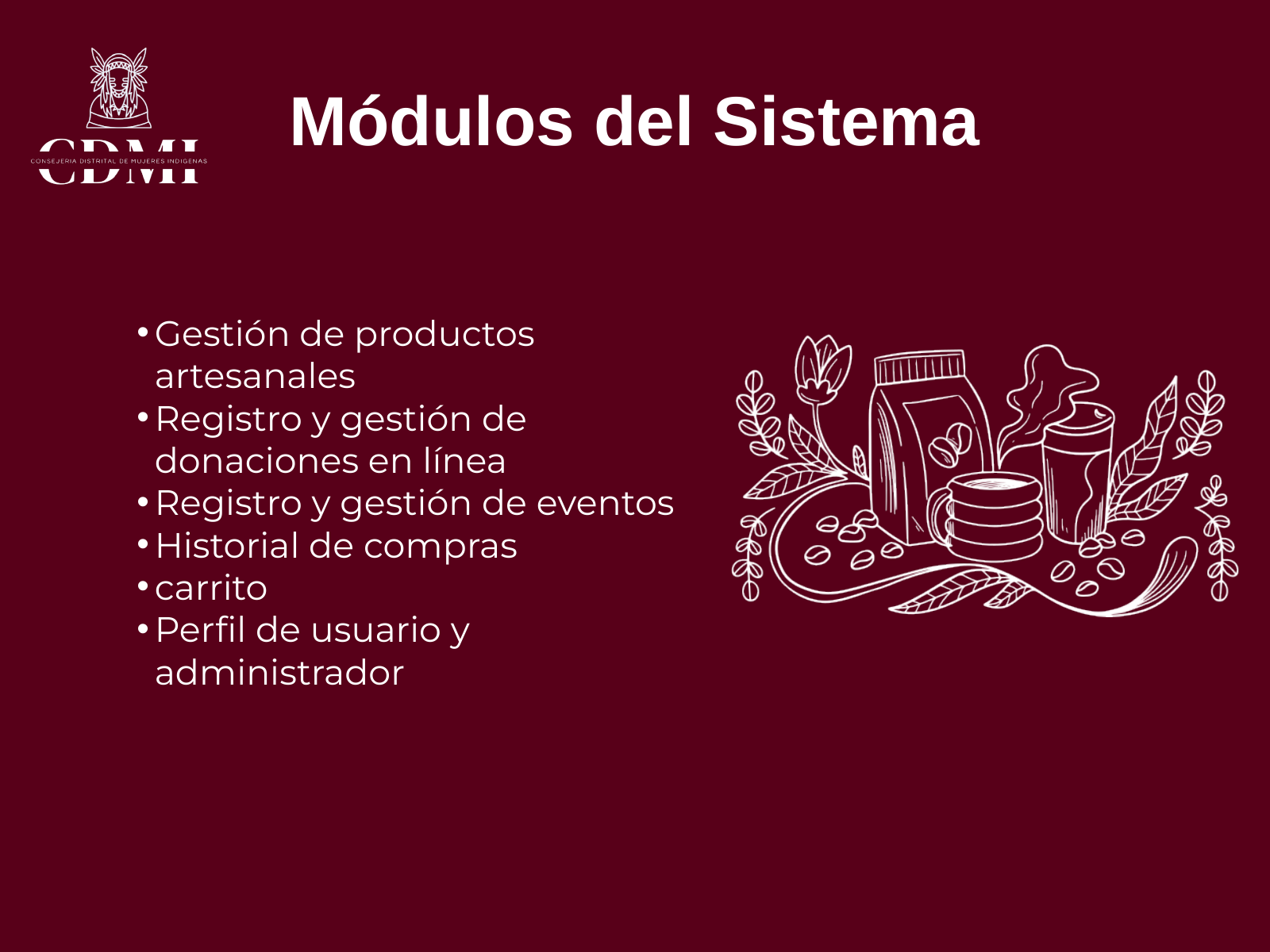

Módulos del Sistema
Gestión de productos artesanales
Registro y gestión de donaciones en línea
Registro y gestión de eventos
Historial de compras
carrito
Perfil de usuario y administrador